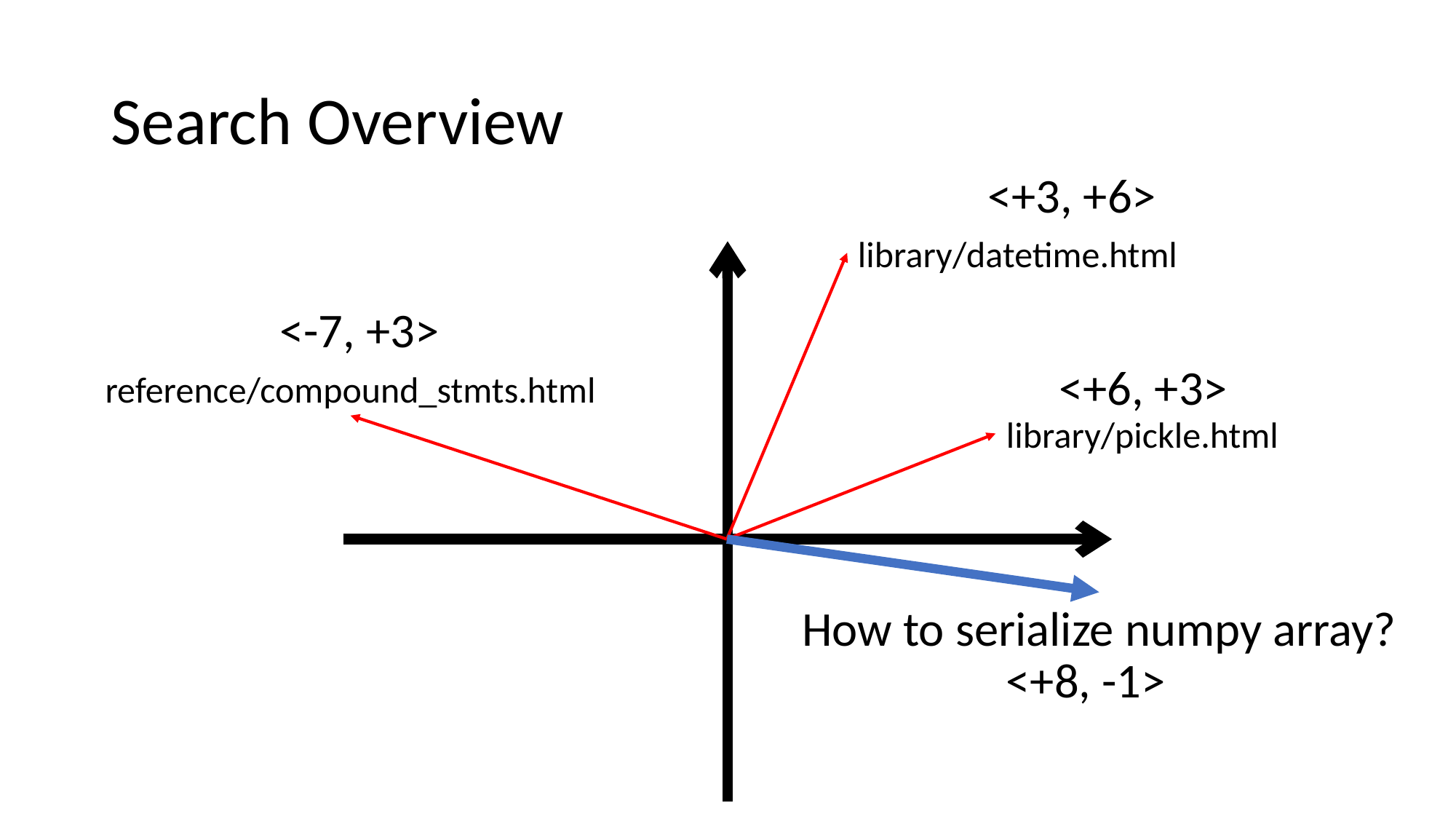

# Search Overview
<+3, +6>
library/datetime.html
<-7, +3>
<+6, +3>
reference/compound_stmts.html
library/pickle.html
How to serialize numpy array?
<+8, -1>